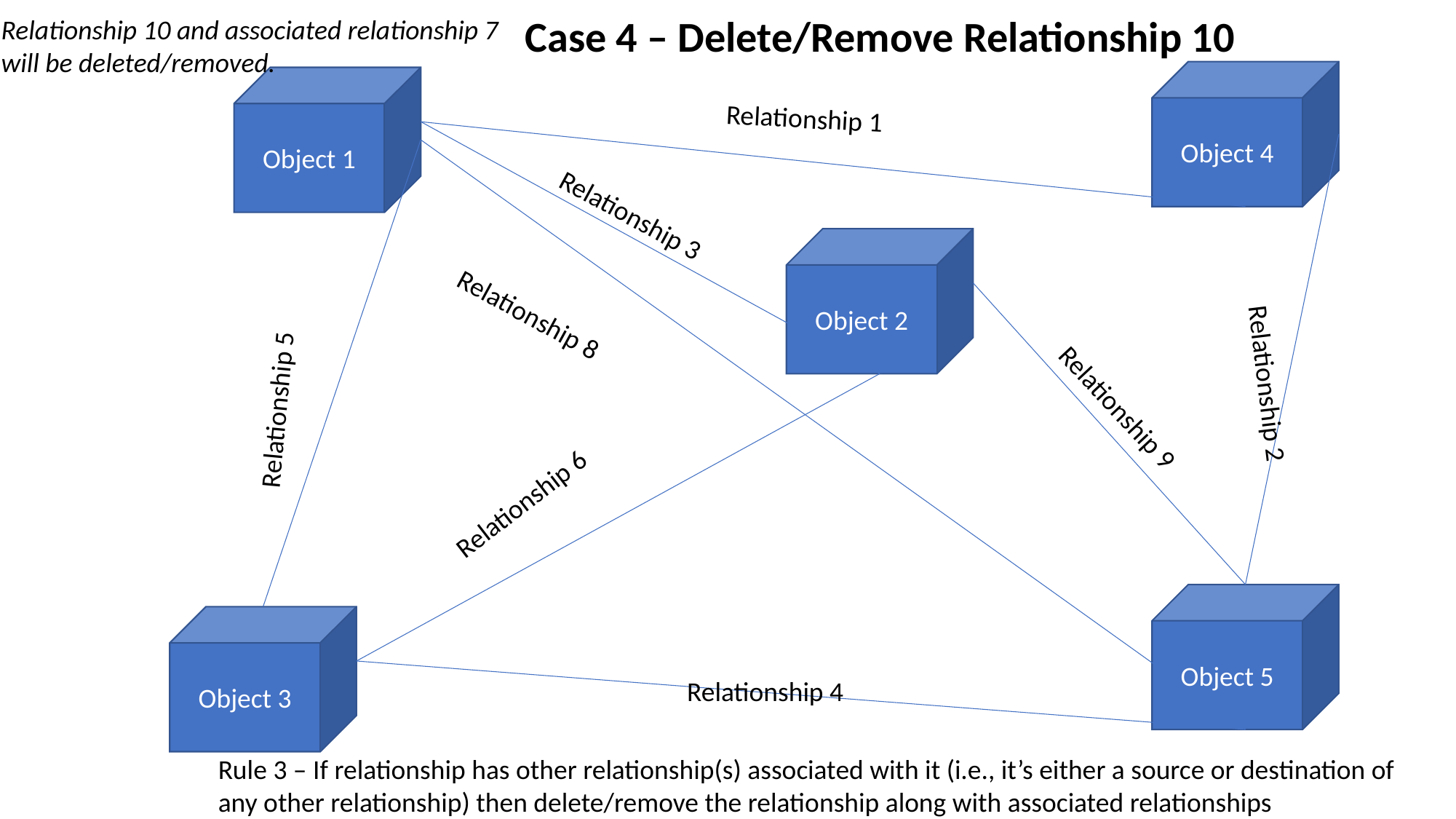

Case 4 – Delete/Remove Relationship 10
Relationship 10 and associated relationship 7 will be deleted/removed.
Object 4
Object 1
Object 2
Object 5
Object 3
Relationship 1
Relationship 3
Relationship 8
Relationship 2
Relationship 9
Relationship 5
Relationship 6
Relationship 4
Rule 3 – If relationship has other relationship(s) associated with it (i.e., it’s either a source or destination of any other relationship) then delete/remove the relationship along with associated relationships